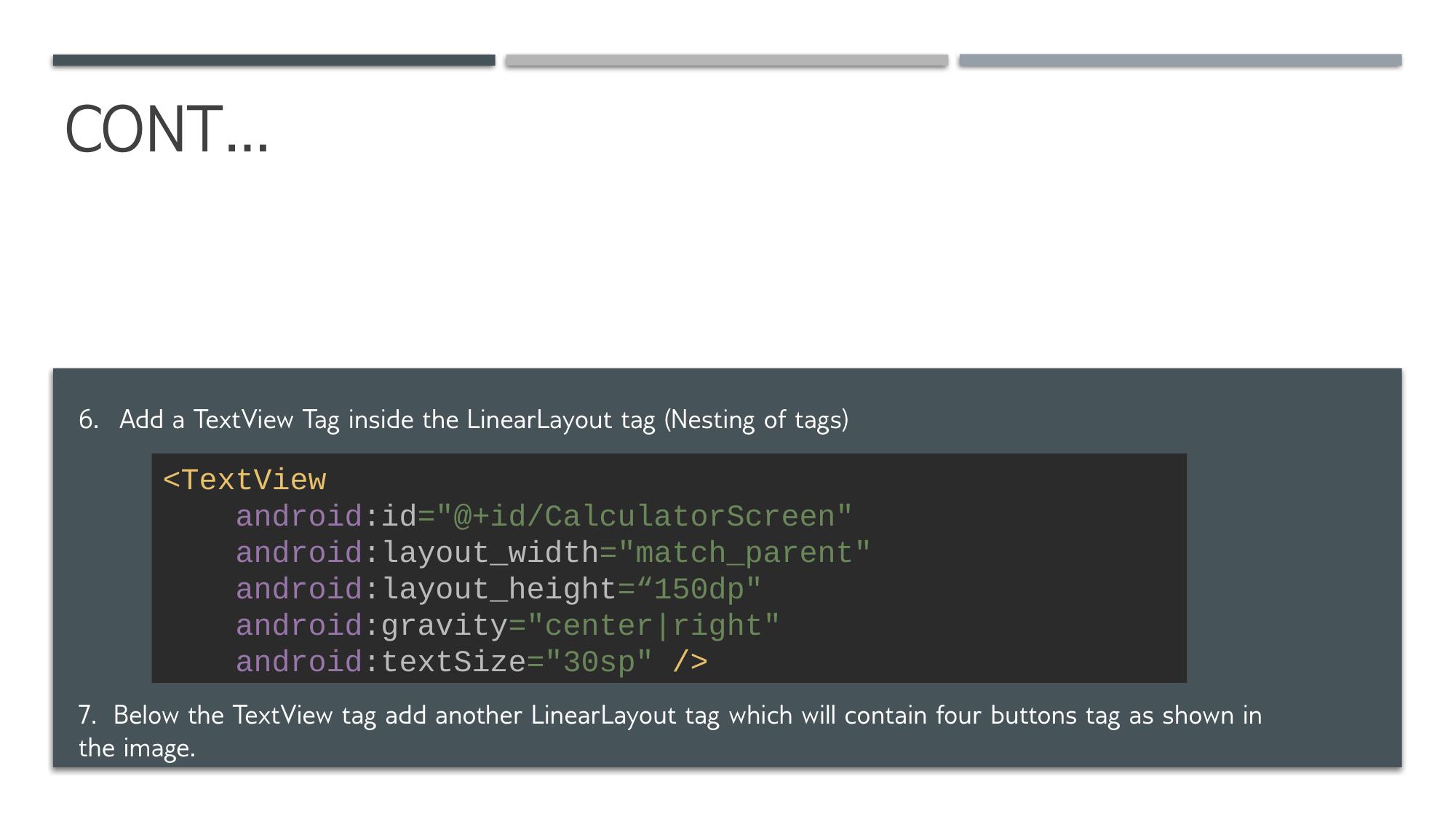

# Cont…
Add a TextView Tag inside the LinearLayout tag (Nesting of tags)

<TextView
    android:id="@+id/CalculatorScreen"
    android:layout_width="match_parent"
    android:layout_height=“150dp"
    android:gravity="center|right"
    android:textSize="30sp" />
7.  Below the TextView tag add another LinearLayout tag which will contain four buttons tag as shown in the image.